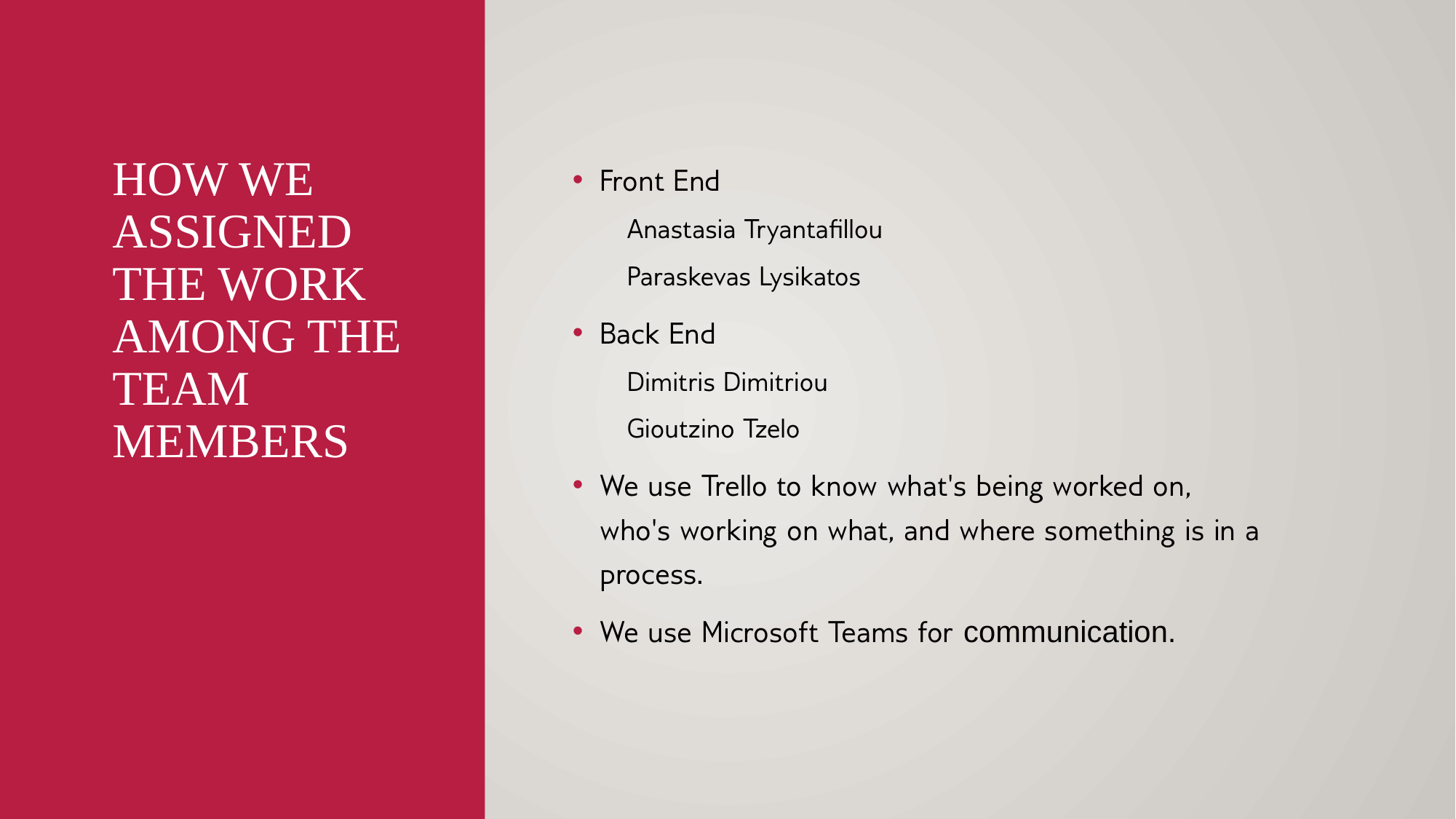

# How we assigned the work among the team members
Front End
Anastasia Tryantafillou
Paraskevas Lysikatos
Back End
Dimitris Dimitriou
Gioutzino Tzelo
We use Trello to know what's being worked on, who's working on what, and where something is in a process.
We use Microsoft Teams for communication.